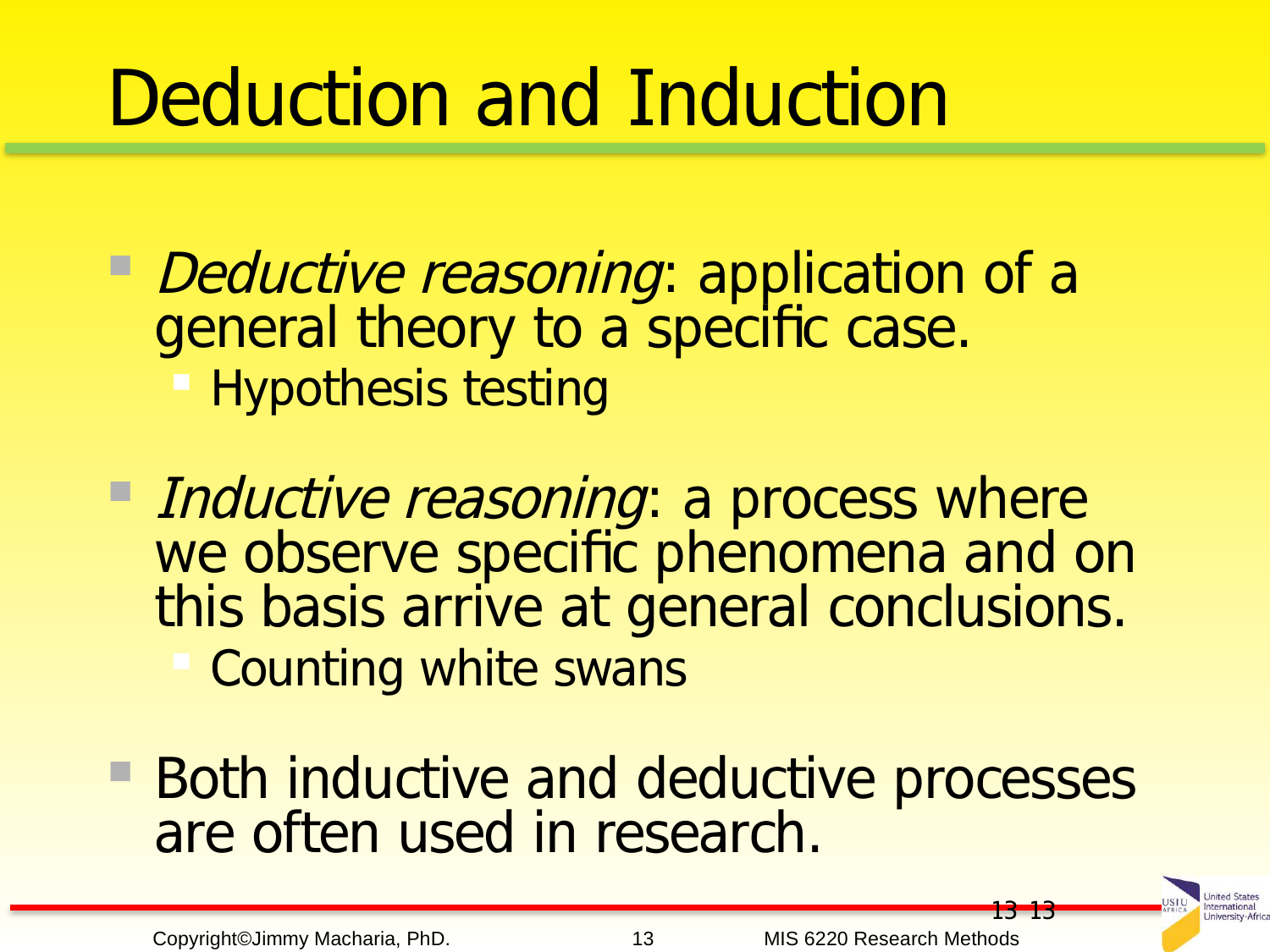

Deduction and Induction
Deductive reasoning: application of a general theory to a specific case.
Hypothesis testing

Inductive reasoning: a process where we observe specific phenomena and on this basis arrive at general conclusions.
Counting white swans

Both inductive and deductive processes are often used in research.
13
13